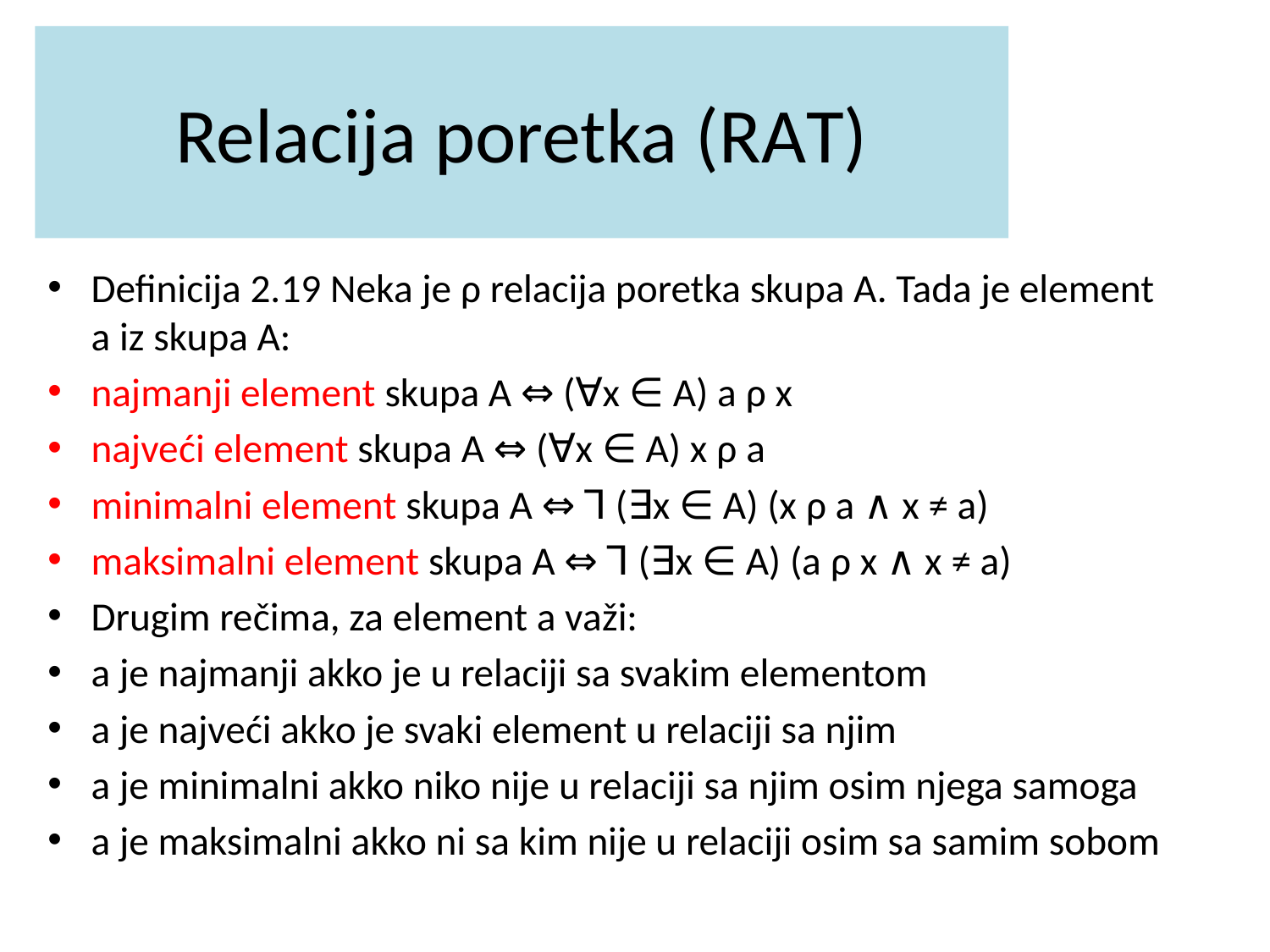

# Relacija poretka (RAT)
Definicija 2.19 Neka je ρ relacija poretka skupa A. Tada je element a iz skupa A:
najmanji element skupa A ⇔ (∀x ∈ A) a ρ x
najveći element skupa A ⇔ (∀x ∈ A) x ρ a
minimalni element skupa A ⇔ Ꞁ (∃x ∈ A) (x ρ a ∧ x ≠ a)
maksimalni element skupa A ⇔ Ꞁ (∃x ∈ A) (a ρ x ∧ x ≠ a)
Drugim rečima, za element a važi:
a je najmanji akko je u relaciji sa svakim elementom
a je najveći akko je svaki element u relaciji sa njim
a je minimalni akko niko nije u relaciji sa njim osim njega samoga
a je maksimalni akko ni sa kim nije u relaciji osim sa samim sobom